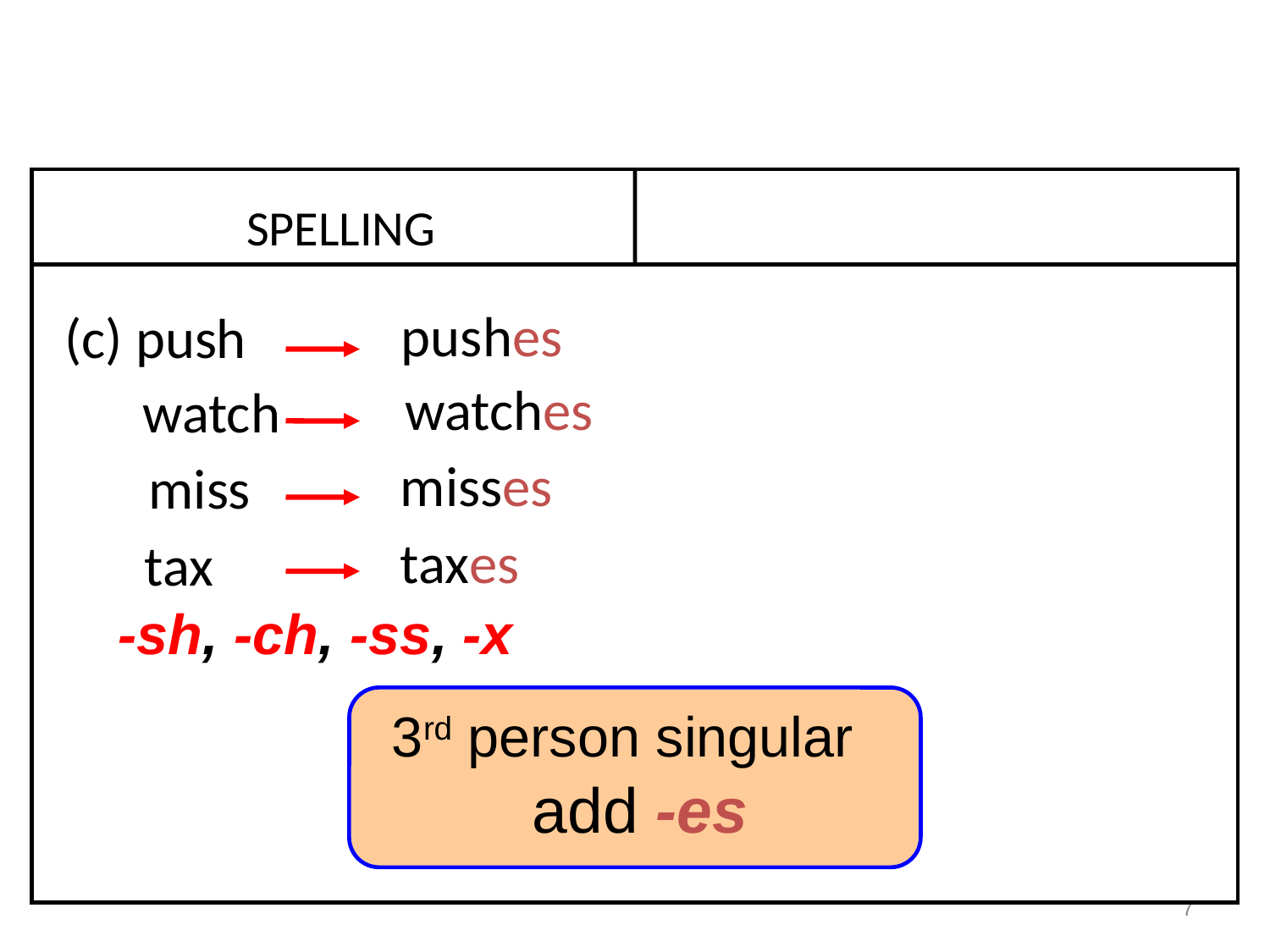

3-8  SPELLING AND PRONUNCIATION OF FINAL -S I -ES

SPELLING

(c) push
pushes
watch

watches

miss
misses

tax
taxes

-sh, -ch, -ss, -x
3rd person singular   add -es

7